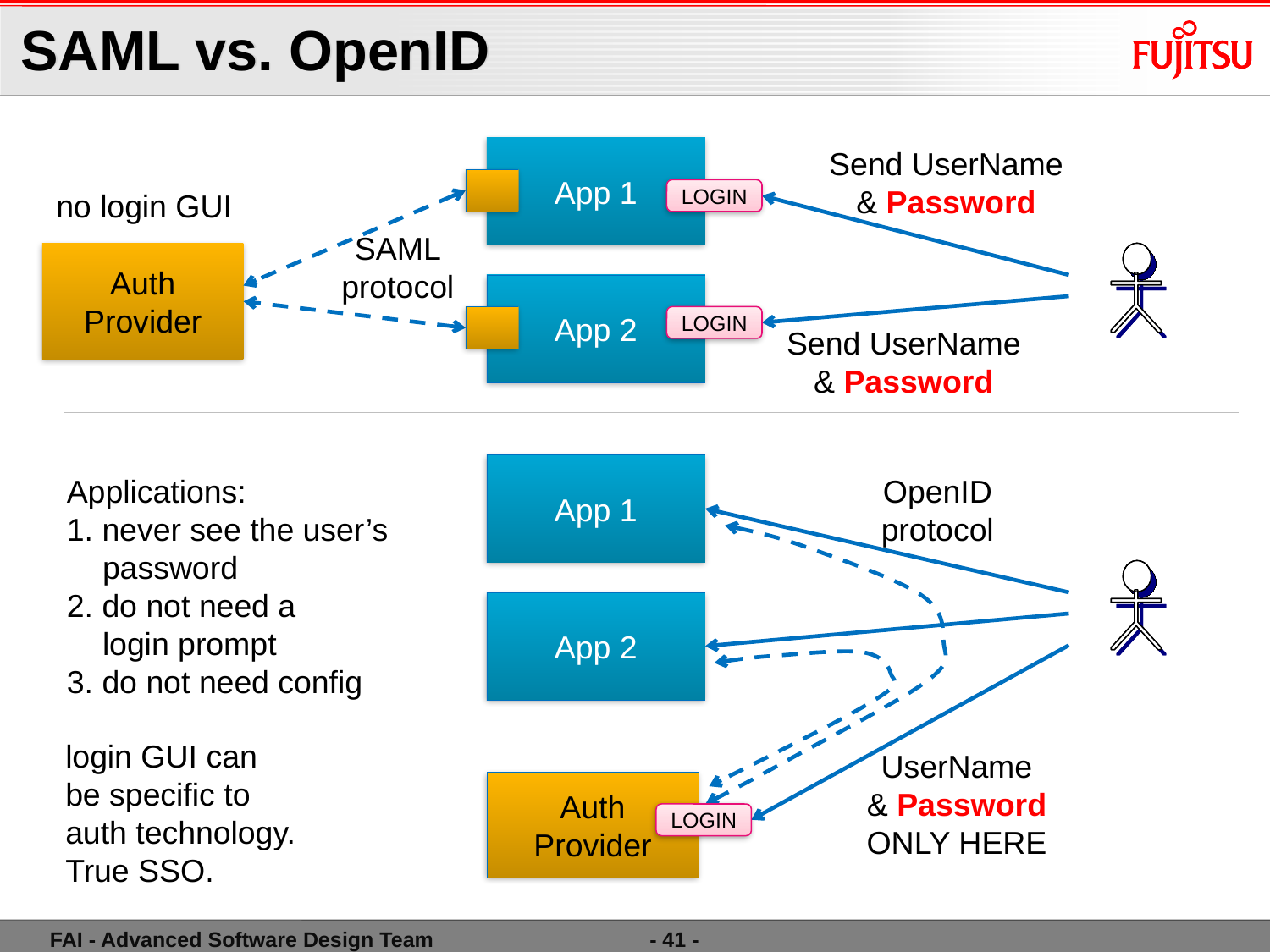

# SAML vs. OpenID
App 1
Send UserName
& Password

no login GUI
LOGIN
SAML
protocol
Auth
Provider

App 2

LOGIN
Send UserName
& Password
App 1
Applications:
1. never see the user’s
    password
2. do not need a
    login prompt
3. do not need config
OpenID
protocol

App 2

login GUI can
be specific to
auth technology.
True SSO.
UserName
& Password
ONLY HERE
Auth
Provider
LOGIN